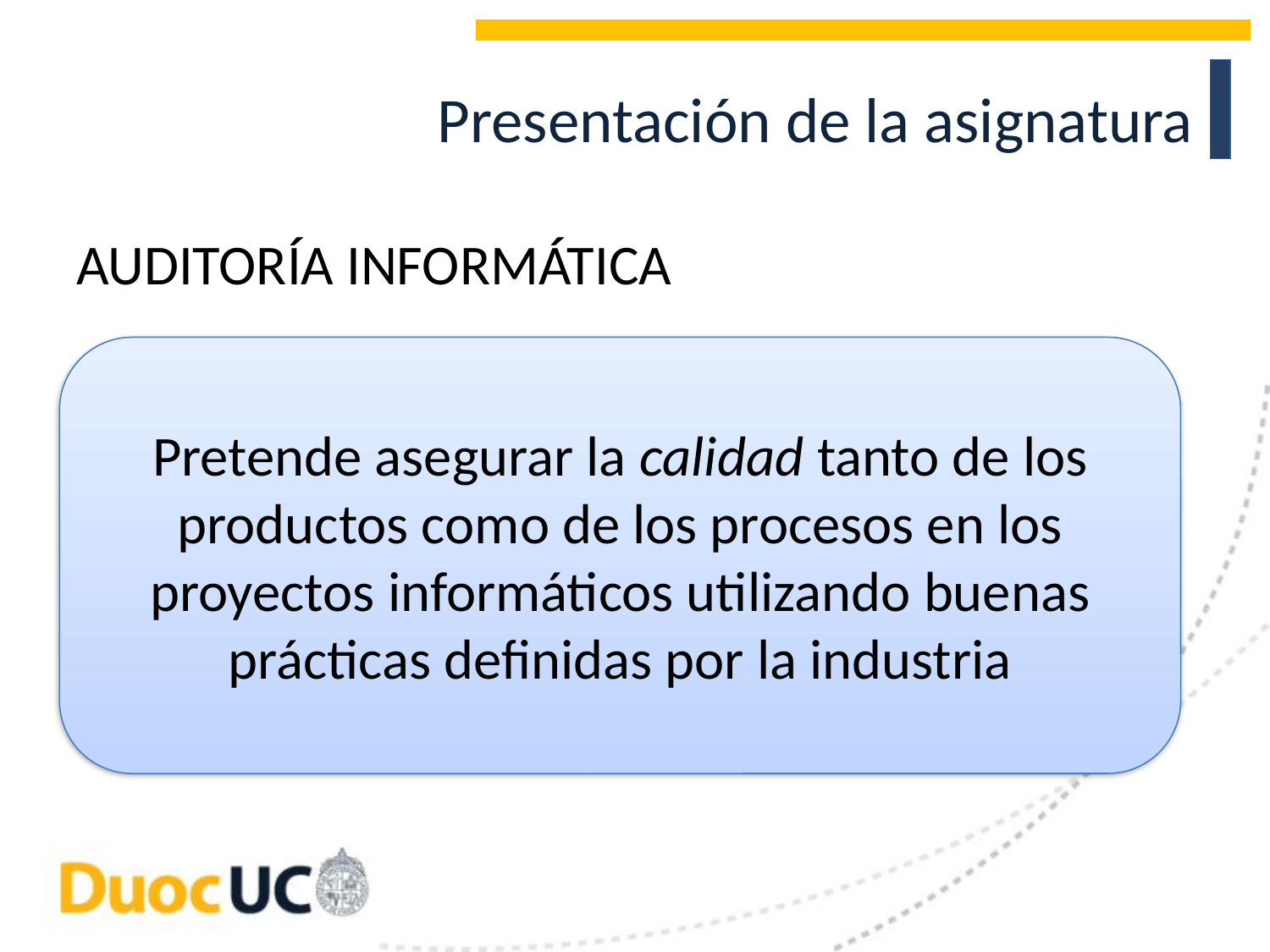

# Presentación de la asignatura
AUDITORÍA INFORMÁTICA

Pretende asegurar la calidad tanto de los productos como de los procesos en los proyectos informáticos utilizando buenas prácticas definidas por la industria